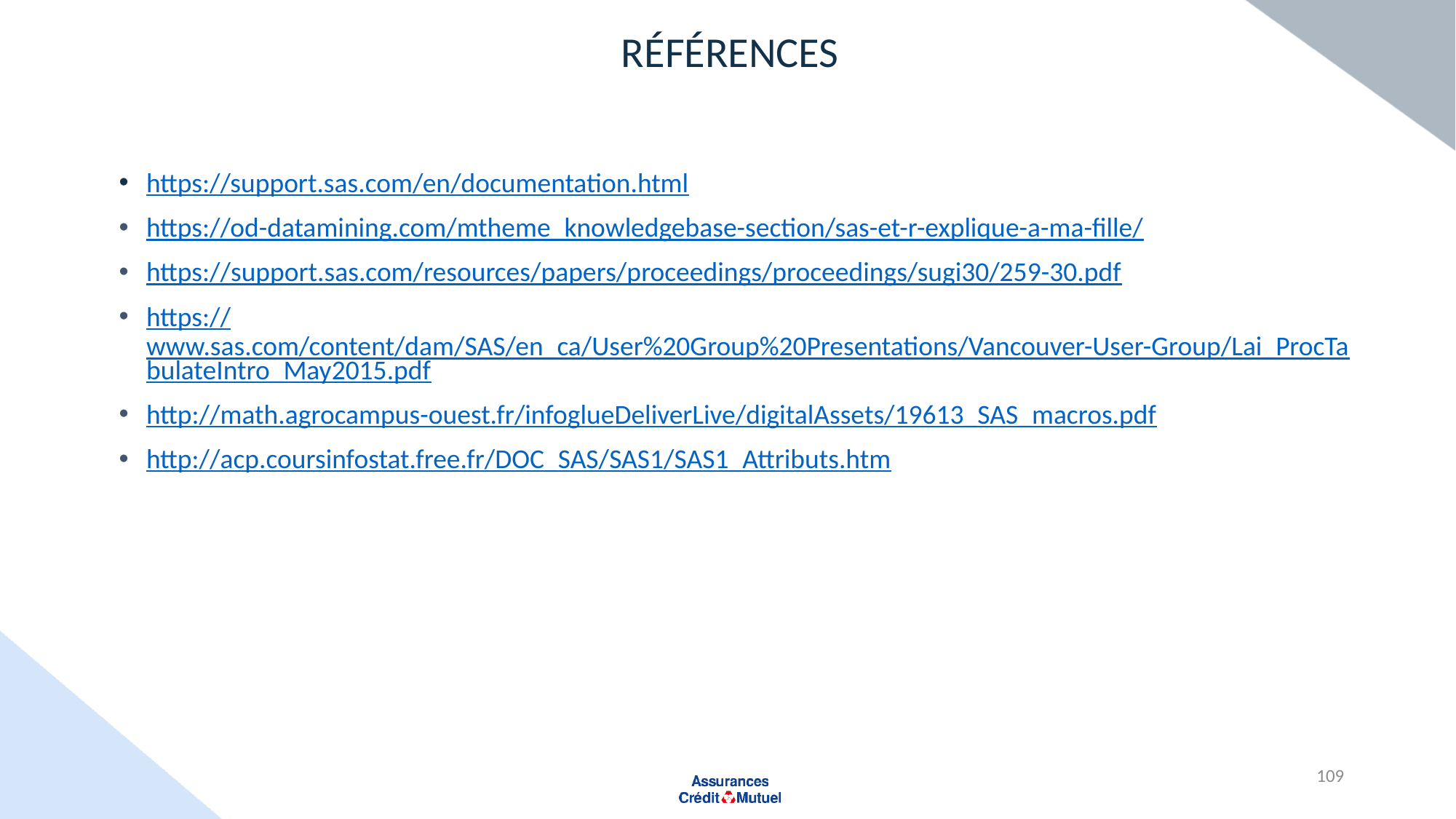

# références
https://support.sas.com/en/documentation.html
https://od-datamining.com/mtheme_knowledgebase-section/sas-et-r-explique-a-ma-fille/
https://support.sas.com/resources/papers/proceedings/proceedings/sugi30/259-30.pdf
https://www.sas.com/content/dam/SAS/en_ca/User%20Group%20Presentations/Vancouver-User-Group/Lai_ProcTabulateIntro_May2015.pdf
http://math.agrocampus-ouest.fr/infoglueDeliverLive/digitalAssets/19613_SAS_macros.pdf
http://acp.coursinfostat.free.fr/DOC_SAS/SAS1/SAS1_Attributs.htm

109